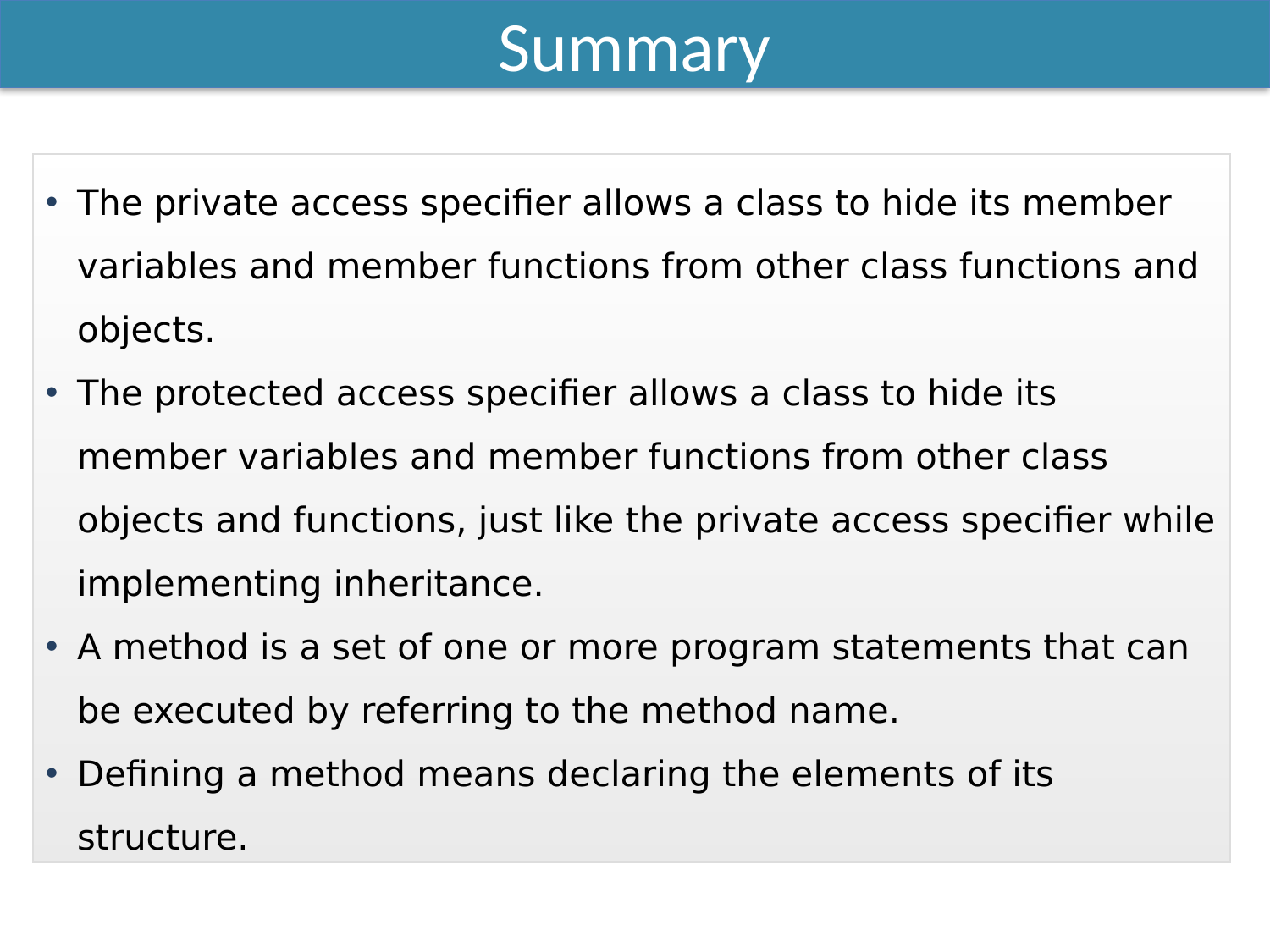

Summary
The private access specifier allows a class to hide its member variables and member functions from other class functions and objects.
The protected access specifier allows a class to hide its member variables and member functions from other class objects and functions, just like the private access specifier while implementing inheritance.
A method is a set of one or more program statements that can be executed by referring to the method name.
Defining a method means declaring the elements of its structure.